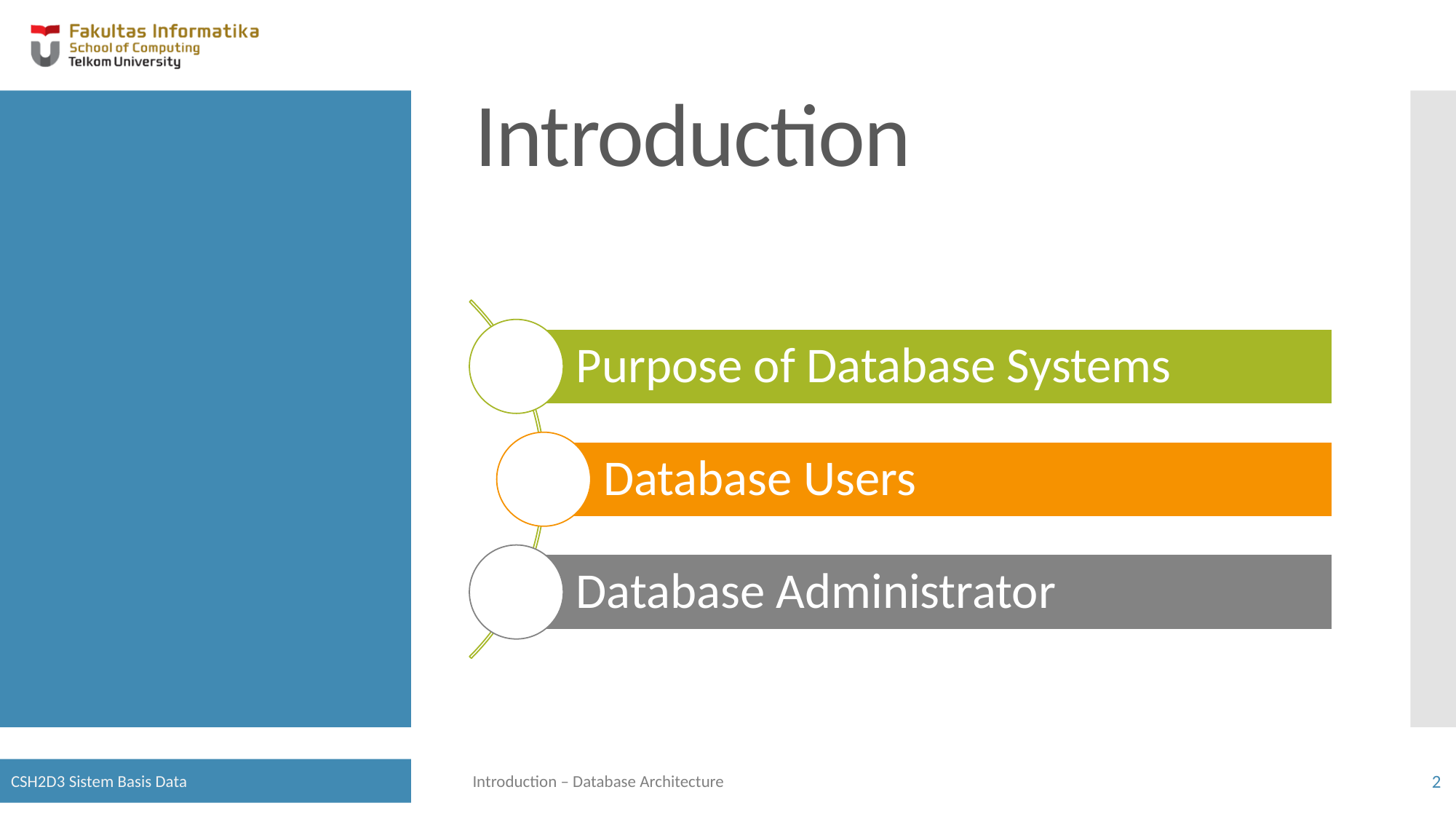

# Introduction
Purpose of Database Systems
Database Users
Database Administrator
CSH2D3 Sistem Basis Data
2